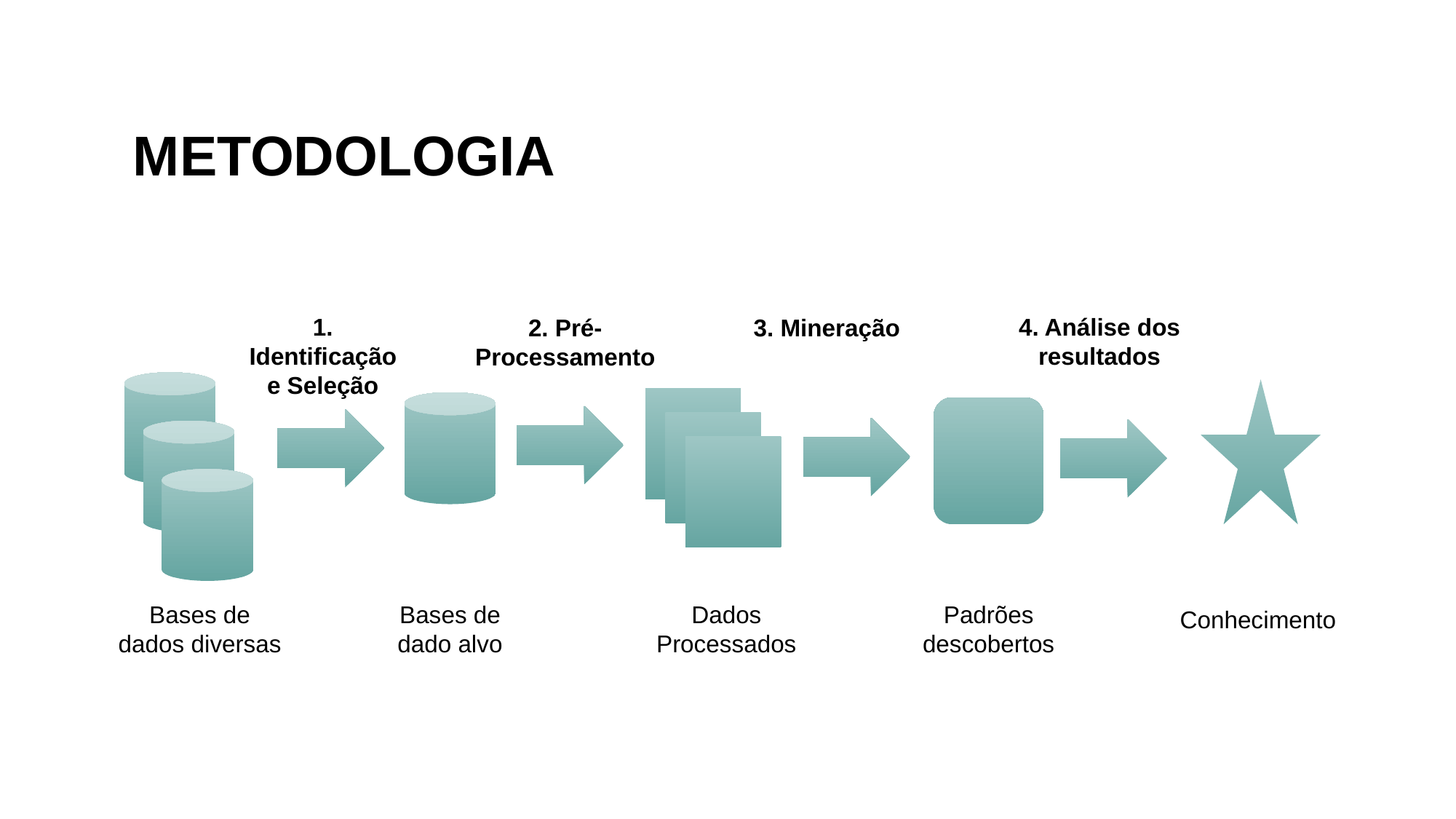

# METODOLOGIA
4. Análise dos resultados
1. Identificação
e Seleção
3. Mineração
2. Pré-Processamento

Padrões descobertos
Bases de dados diversas
Dados Processados
Bases de dado alvo
Conhecimento